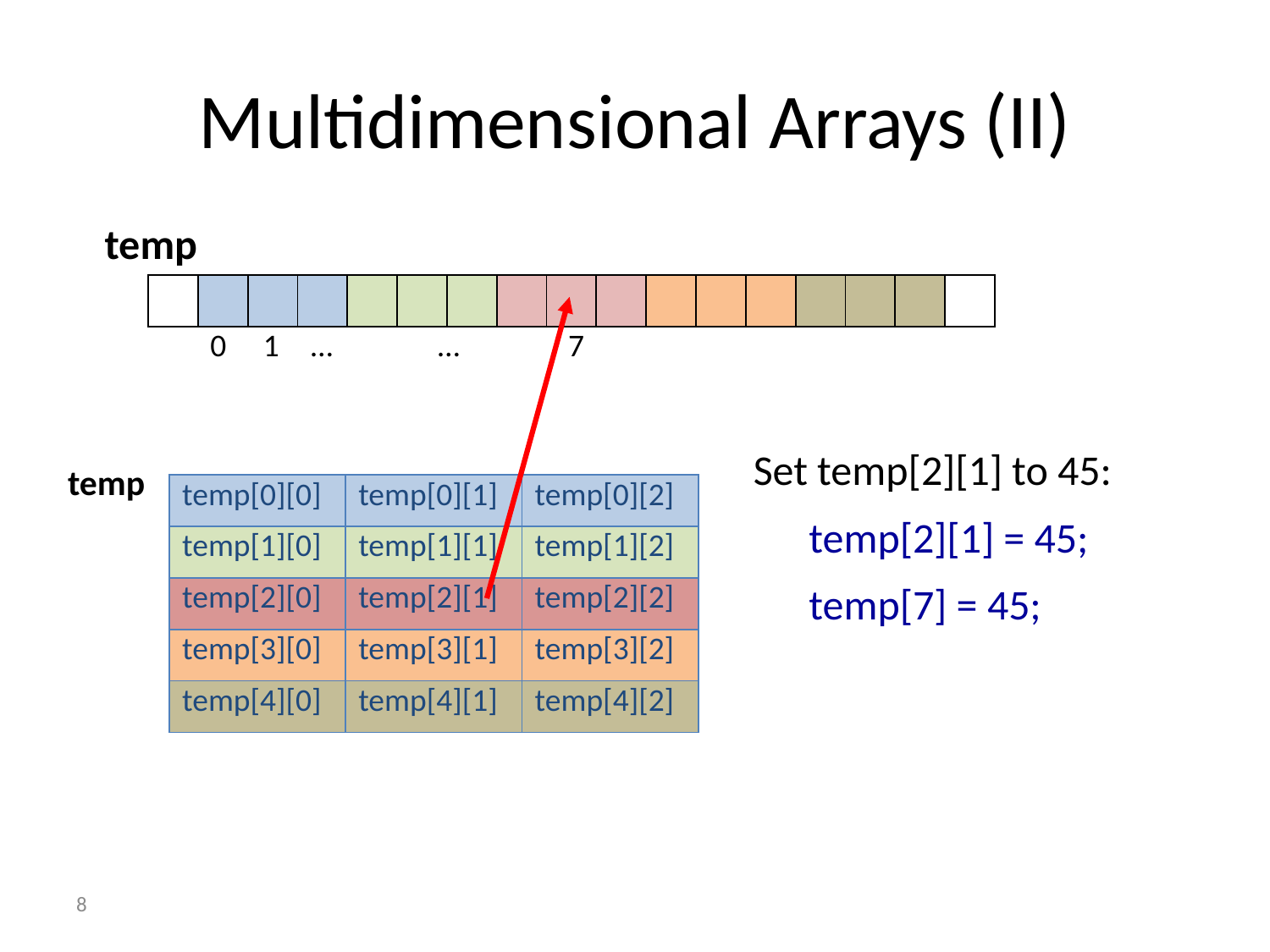

# Multidimensional Arrays (II)
temp
|  |  |  |  |  |  |  |  |  |  |  |  |  |  |  |  |  |
| --- | --- | --- | --- | --- | --- | --- | --- | --- | --- | --- | --- | --- | --- | --- | --- | --- |
0
1
…	…
7
Set temp[2][1] to 45:
temp
| temp[0][0] | temp[0][1] | temp[0][2] |
| --- | --- | --- |
| temp[1][0] | temp[1][1] | temp[1][2] |
| temp[2][0] | temp[2][1] | temp[2][2] |
| temp[3][0] | temp[3][1] | temp[3][2] |
| temp[4][0] | temp[4][1] | temp[4][2] |
temp[2][1] = 45;
temp[7] = 45;
8